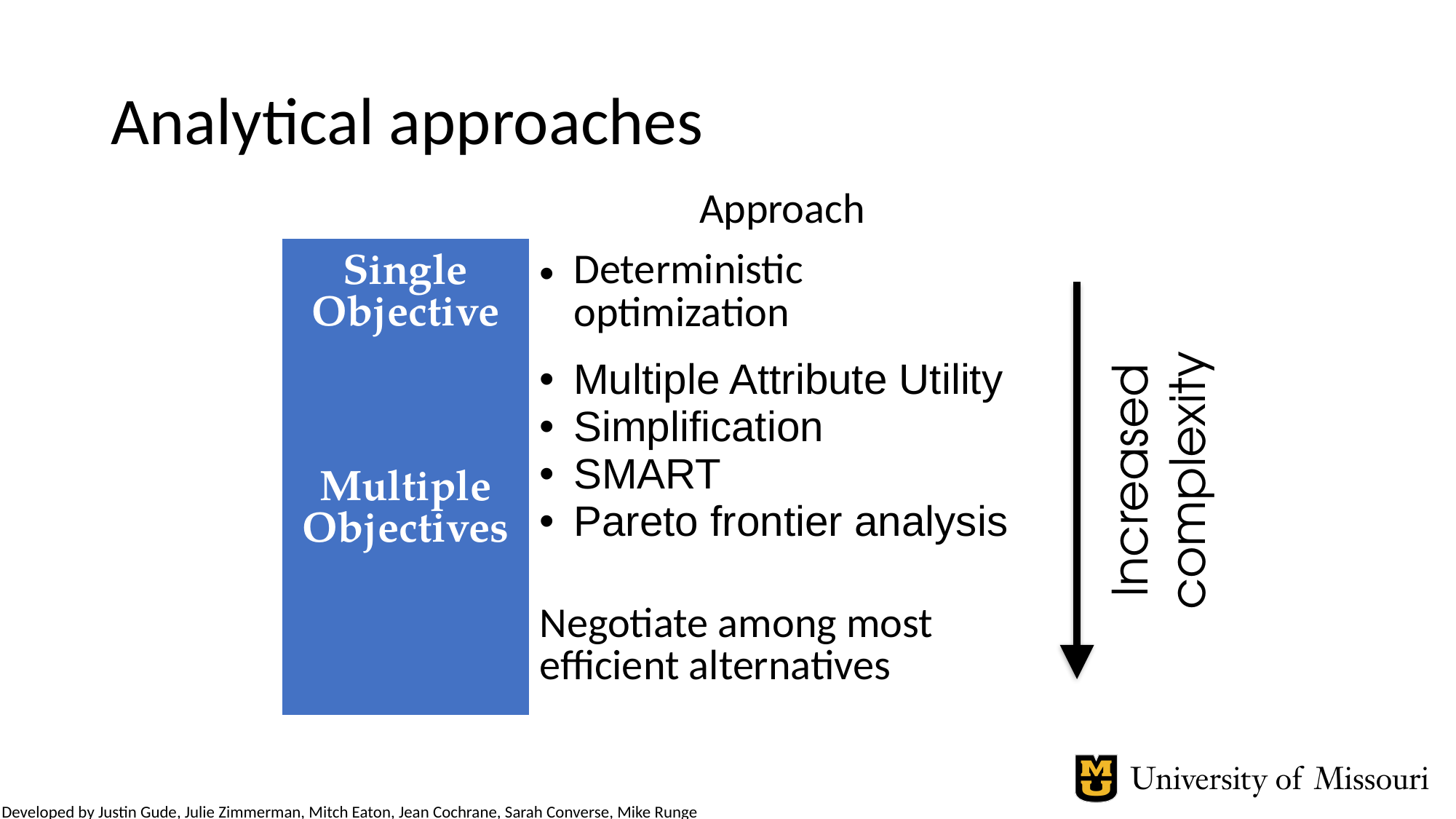

# Analytical approaches
|  | Approach |
| --- | --- |
| Single Objective | Deterministic optimization |
| Multiple Objectives | Multiple Attribute Utility Simplification SMART Pareto frontier analysis |
|  | Negotiate among most efficient alternatives |
Increased complexity
Developed by Justin Gude, Julie Zimmerman, Mitch Eaton, Jean Cochrane, Sarah Converse, Mike Runge